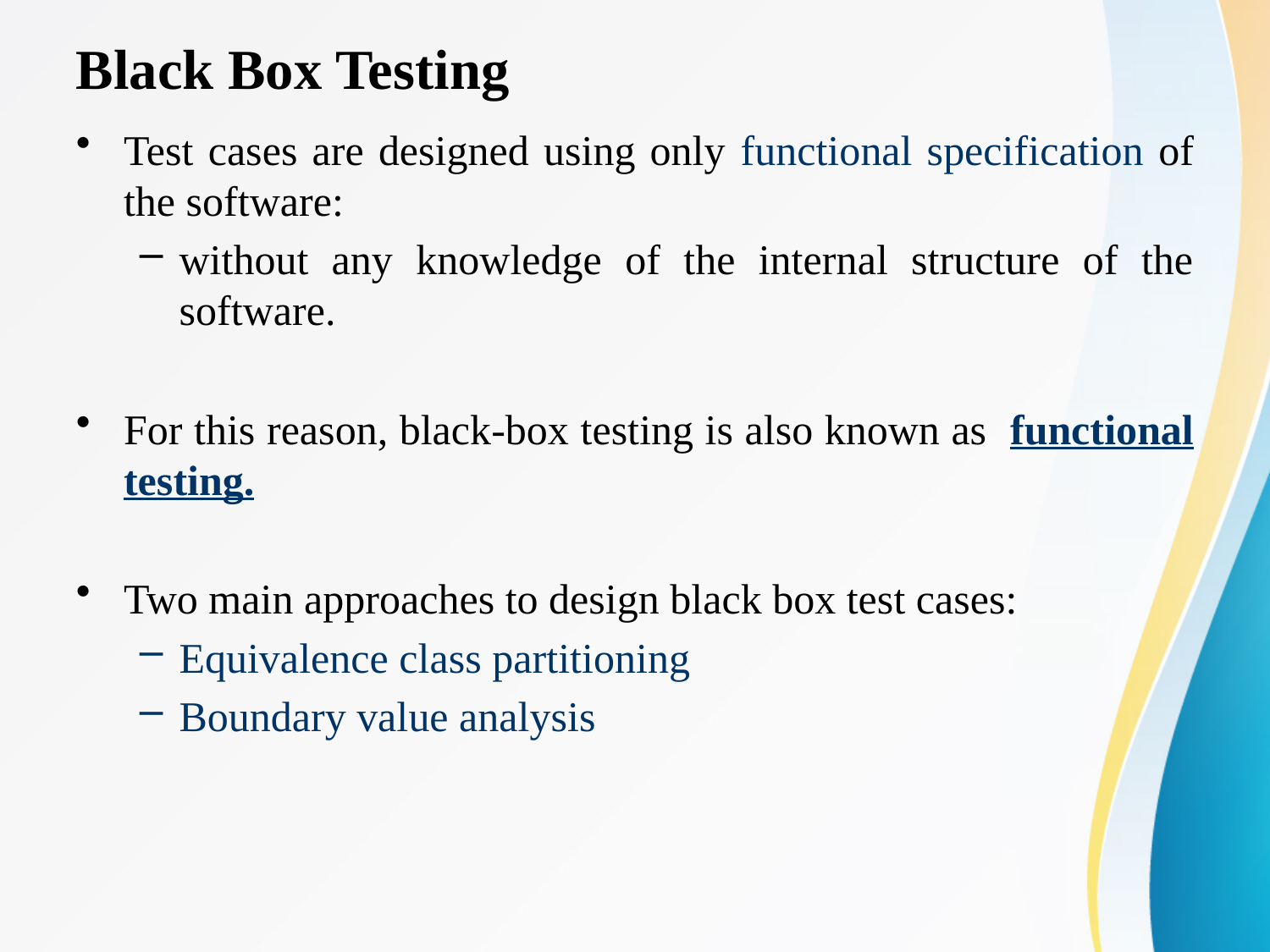

# Black Box Testing
Test cases are designed using only functional specification of the software:
without any knowledge of the internal structure of the software.

For this reason, black-box testing is also known as  functional testing.

Two main approaches to design black box test cases:
Equivalence class partitioning
Boundary value analysis

22